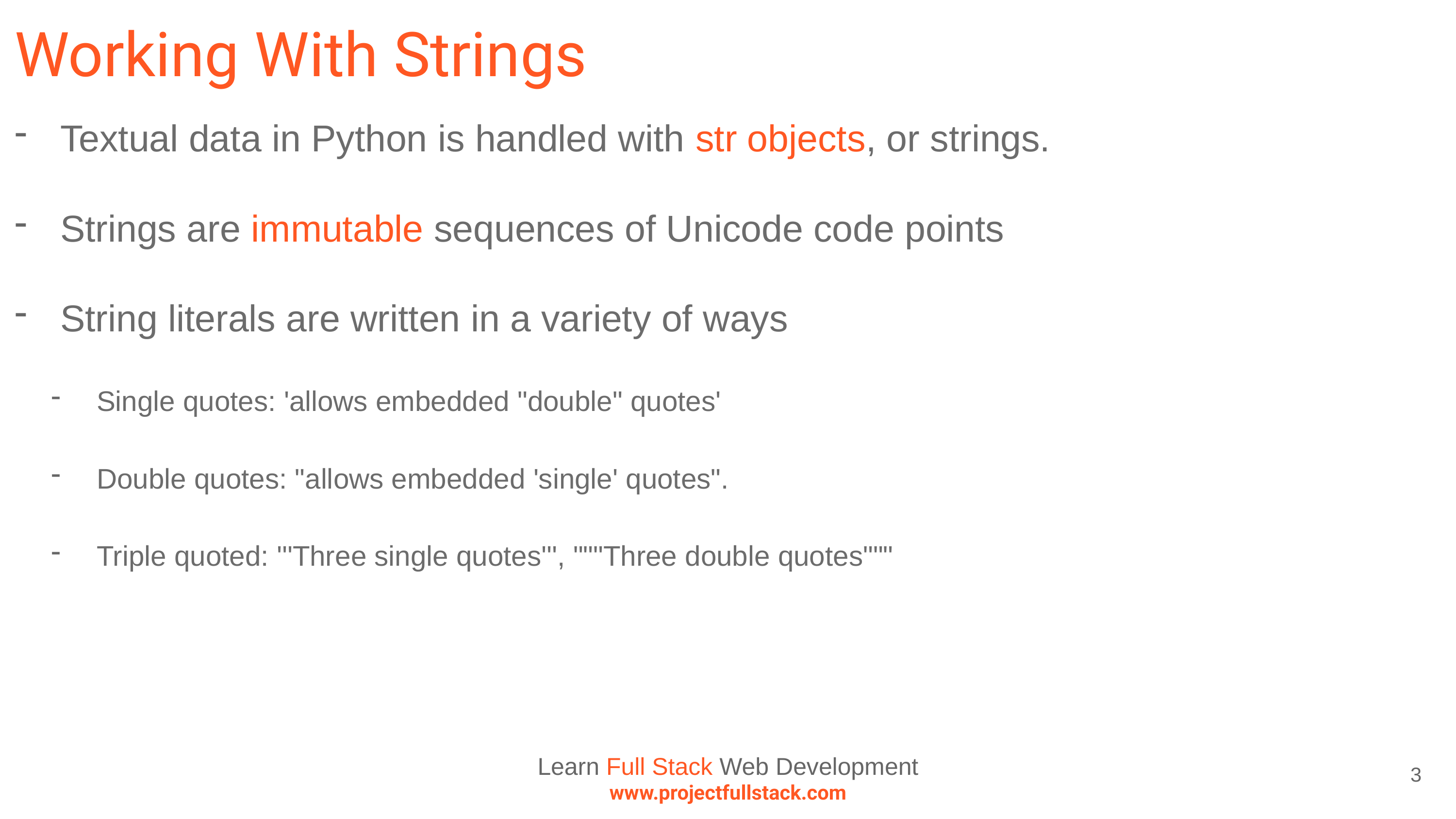

# Working With Strings
Textual data in Python is handled with str objects, or strings.
Strings are immutable sequences of Unicode code points
String literals are written in a variety of ways
Single quotes: 'allows embedded "double" quotes'
Double quotes: "allows embedded 'single' quotes".
Triple quoted: '''Three single quotes''', """Three double quotes"""

Learn Full Stack Web Development
www.projectfullstack.com
3